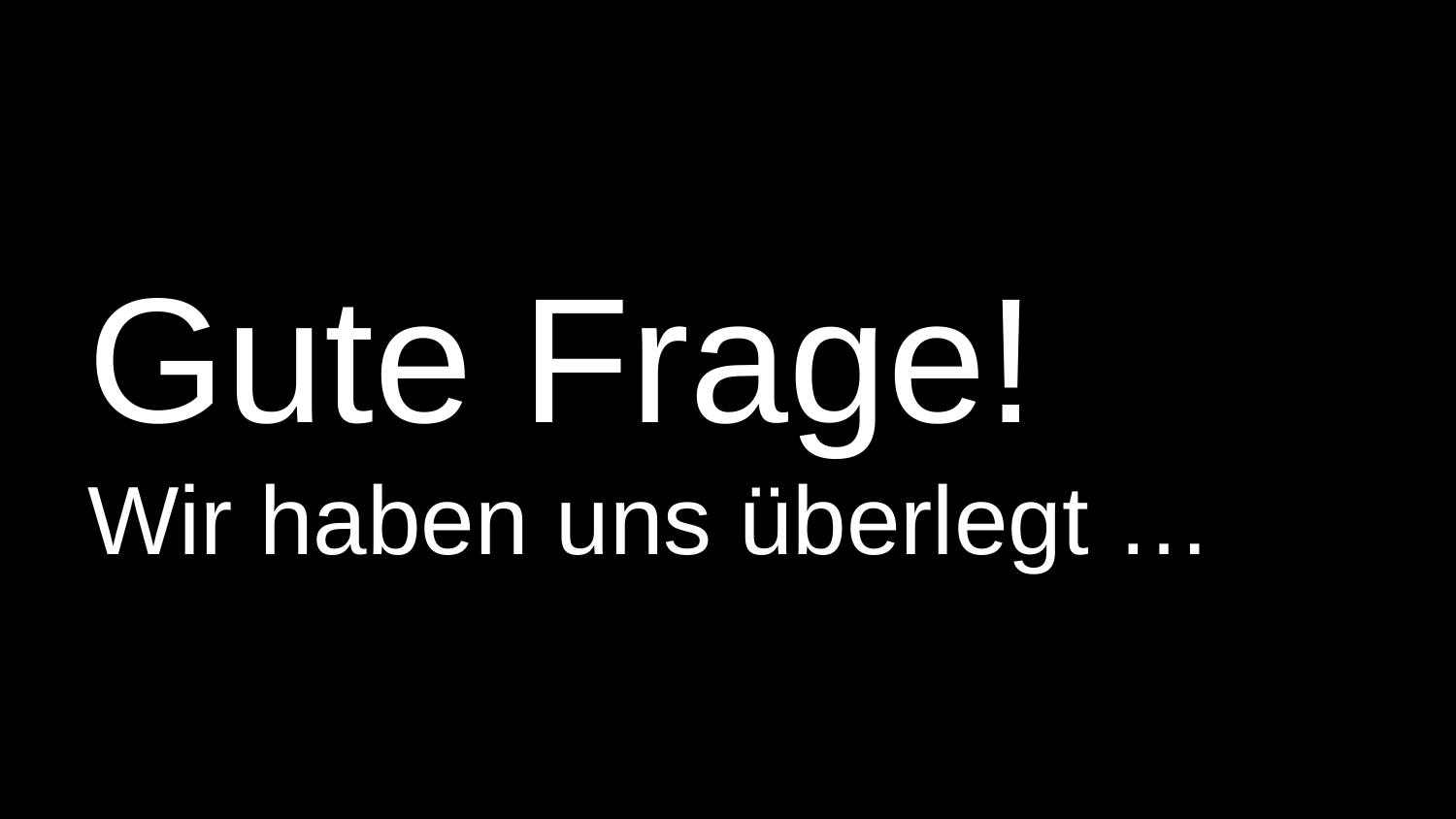

# Gute Frage! Wir haben uns überlegt …